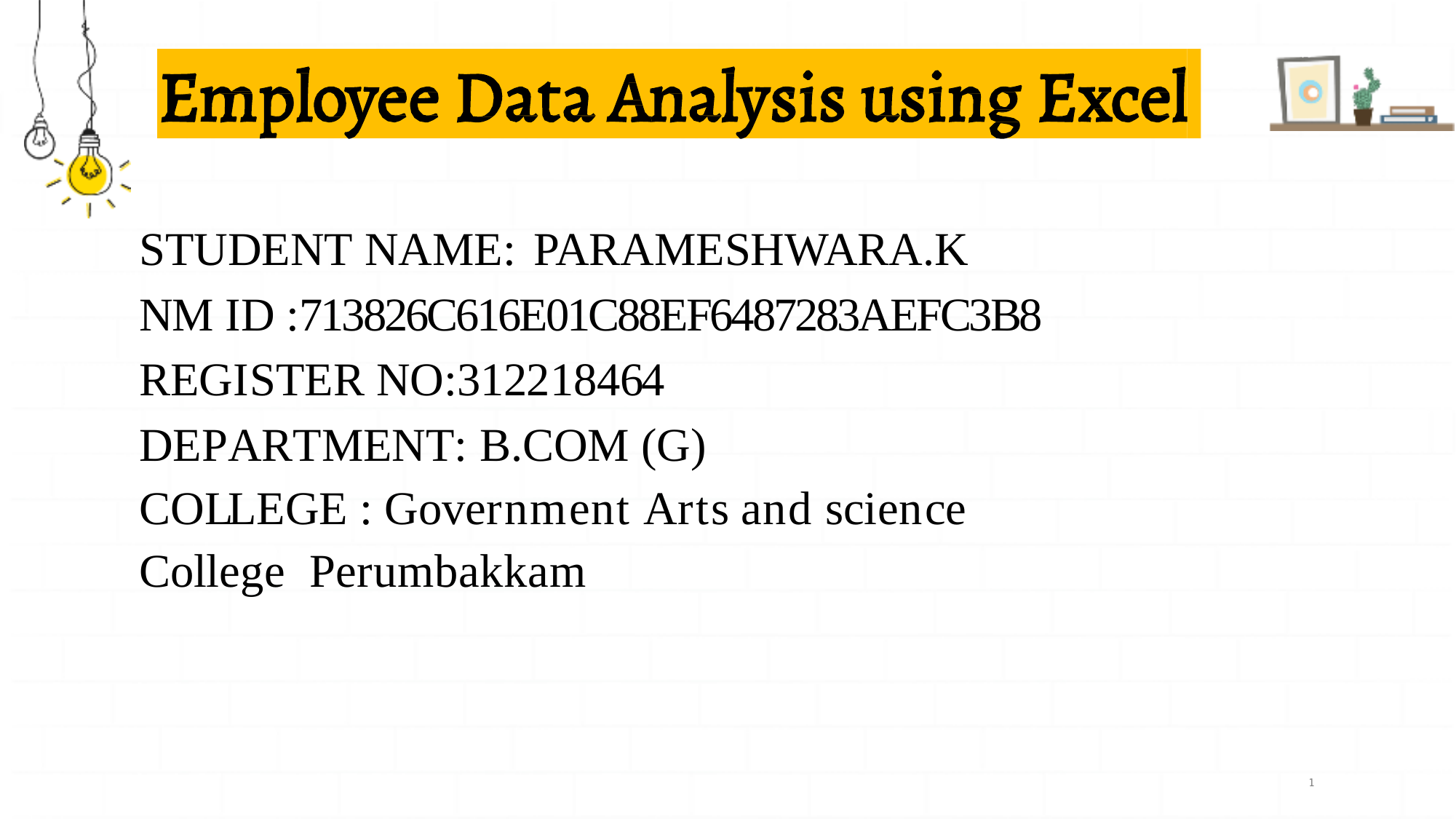

STUDENT NAME: PARAMESHWARA.K
NM ID :713826C616E01C88EF6487283AEFC3B8
REGISTER NO:312218464
DEPARTMENT: B.COM (G)
COLLEGE : Government Arts and science College  Perumbakkam
1